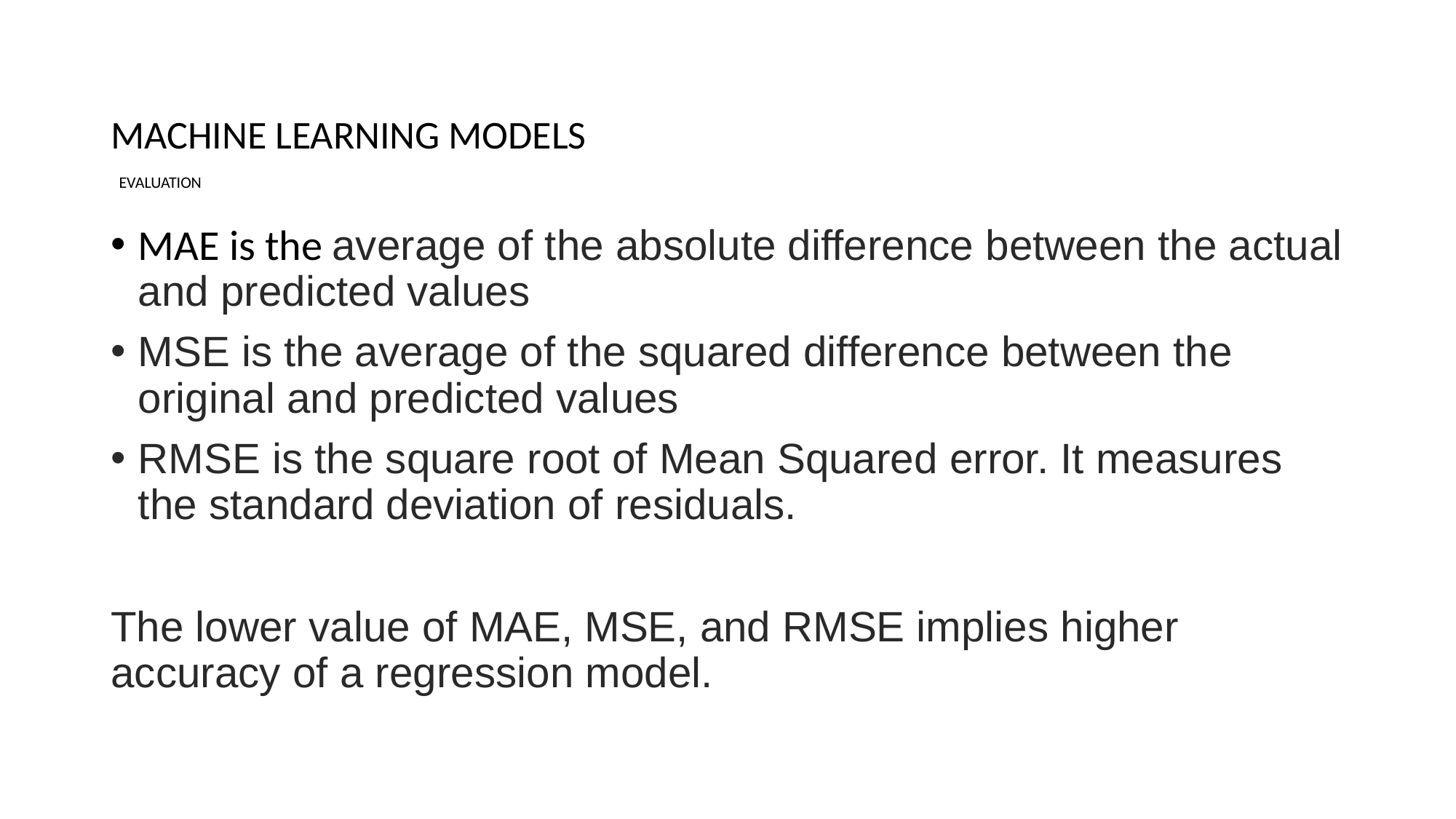

# MACHINE LEARNING MODELS EVALUATION
MAE is the average of the absolute difference between the actual and predicted values
MSE is the average of the squared difference between the original and predicted values
RMSE is the square root of Mean Squared error. It measures the standard deviation of residuals.

The lower value of MAE, MSE, and RMSE implies higher accuracy of a regression model.